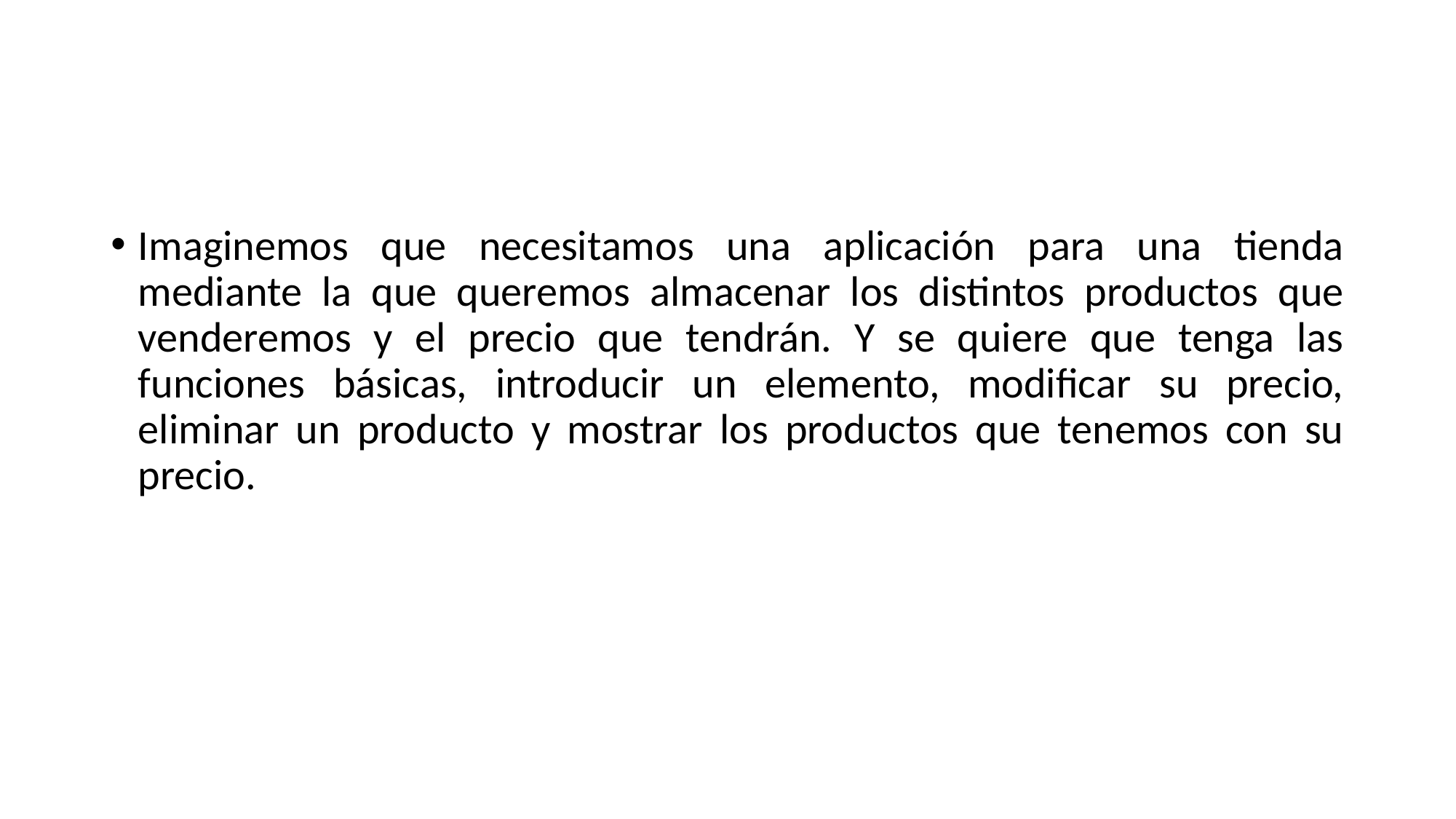

#
Imaginemos que necesitamos una aplicación para una tienda mediante la que queremos almacenar los distintos productos que venderemos y el precio que tendrán. Y se quiere que tenga las funciones básicas, introducir un elemento, modificar su precio, eliminar un producto y mostrar los productos que tenemos con su precio.